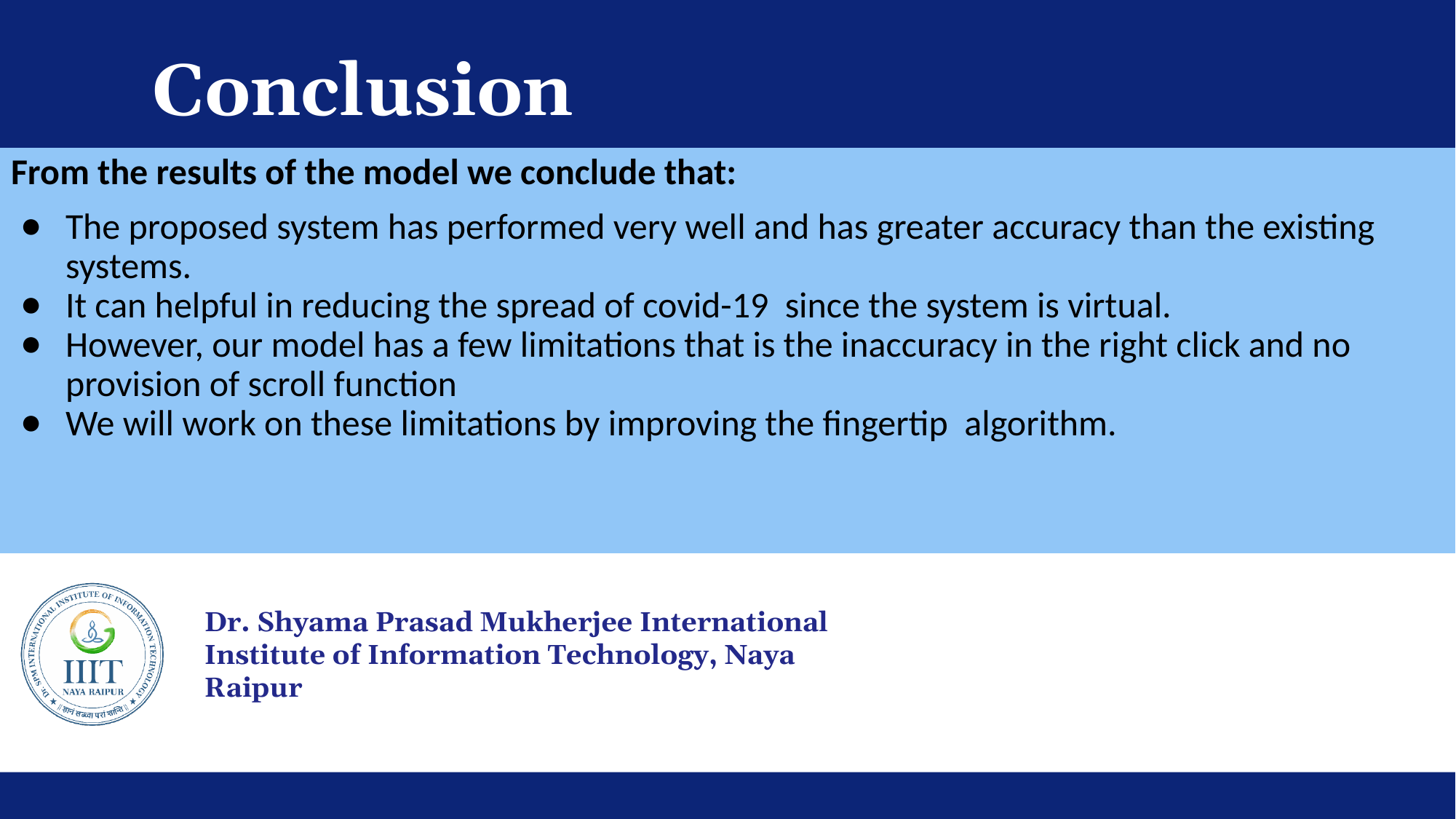

# Conclusion

From the results of the model we conclude that:
The proposed system has performed very well and has greater accuracy than the existing systems.
It can helpful in reducing the spread of covid-19  since the system is virtual.
However, our model has a few limitations that is the inaccuracy in the right click and no provision of scroll function
We will work on these limitations by improving the fingertip  algorithm.